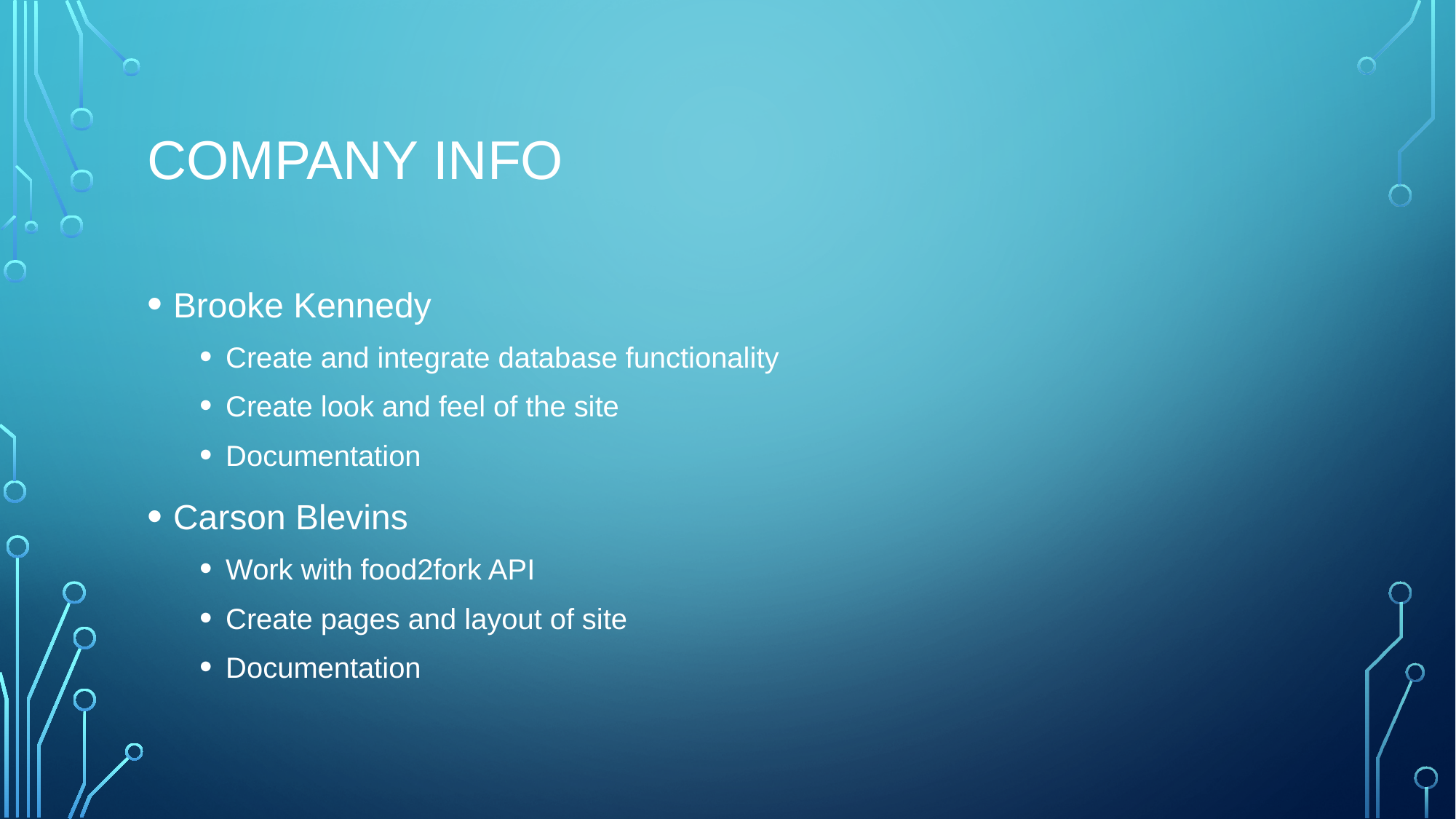

# Company Info
Brooke Kennedy
Create and integrate database functionality
Create look and feel of the site
Documentation
Carson Blevins
Work with food2fork API
Create pages and layout of site
Documentation